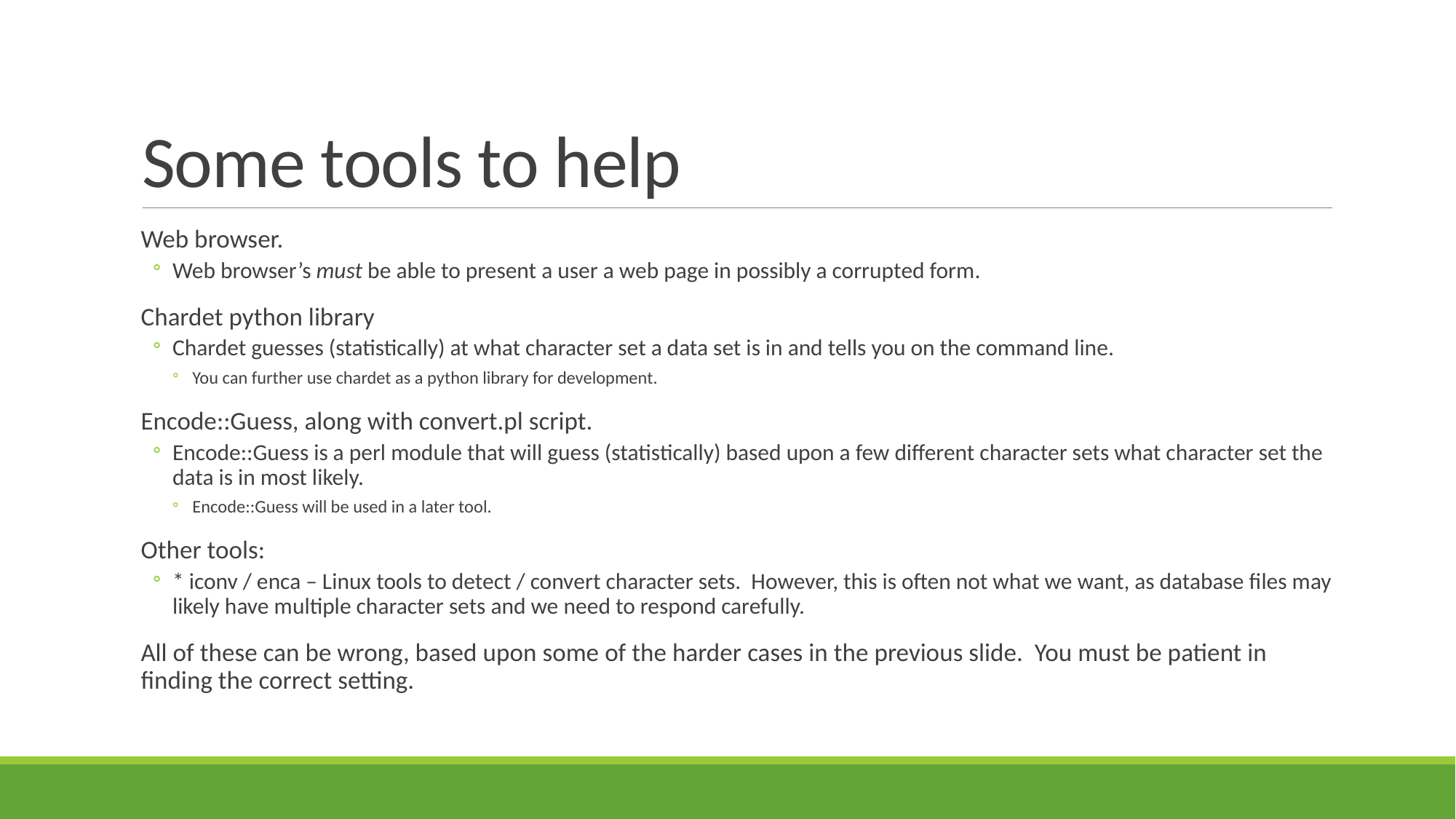

# Some tools to help
Web browser.
Web browser’s must be able to present a user a web page in possibly a corrupted form.
Chardet python library
Chardet guesses (statistically) at what character set a data set is in and tells you on the command line.
You can further use chardet as a python library for development.
Encode::Guess, along with convert.pl script.
Encode::Guess is a perl module that will guess (statistically) based upon a few different character sets what character set the data is in most likely.
Encode::Guess will be used in a later tool.
Other tools:
* iconv / enca – Linux tools to detect / convert character sets.  However, this is often not what we want, as database files may likely have multiple character sets and we need to respond carefully.
All of these can be wrong, based upon some of the harder cases in the previous slide.  You must be patient in finding the correct setting.